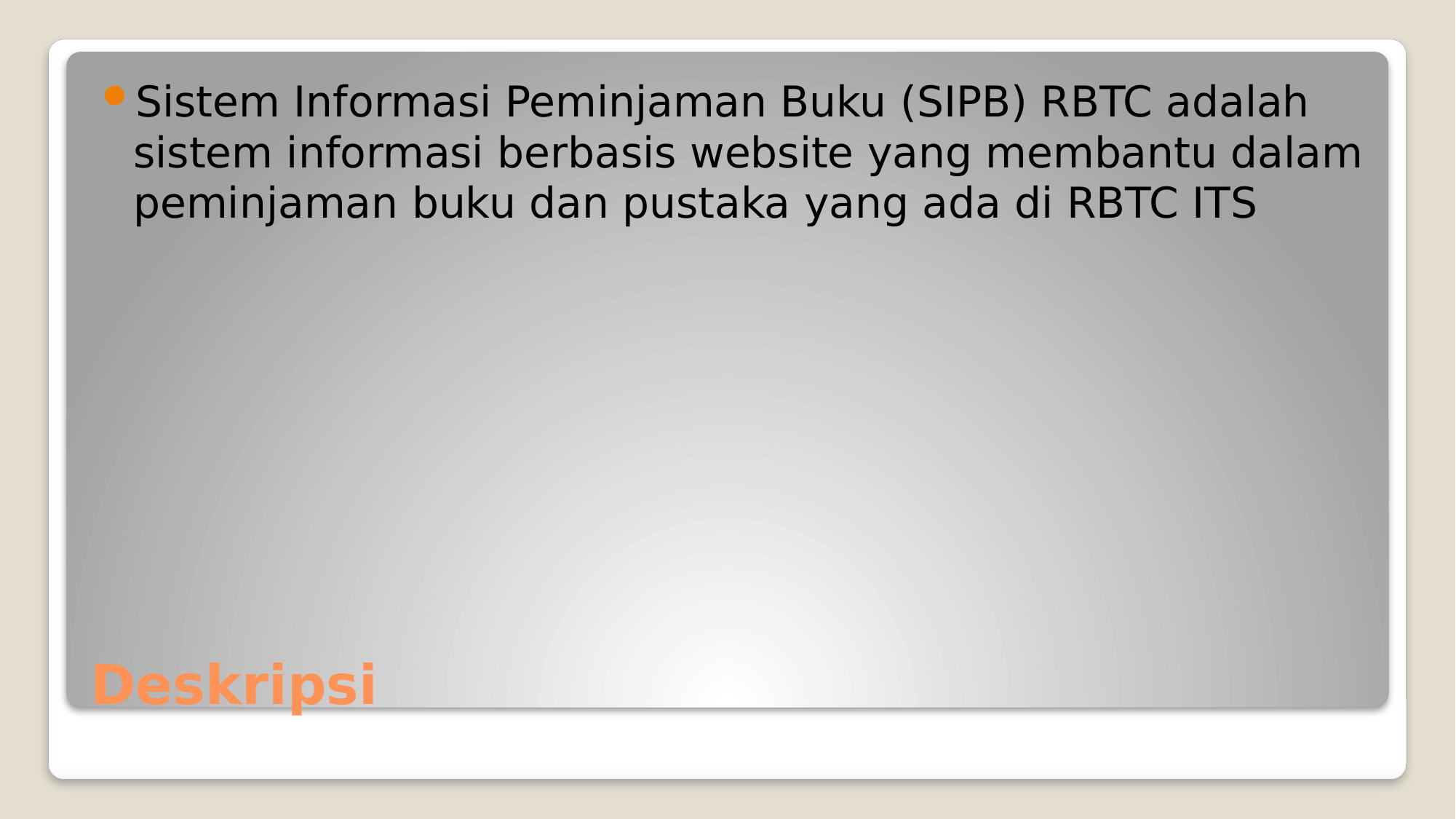

Sistem Informasi Peminjaman Buku (SIPB) RBTC adalah sistem informasi berbasis website yang membantu dalam peminjaman buku dan pustaka yang ada di RBTC ITS
# Deskripsi